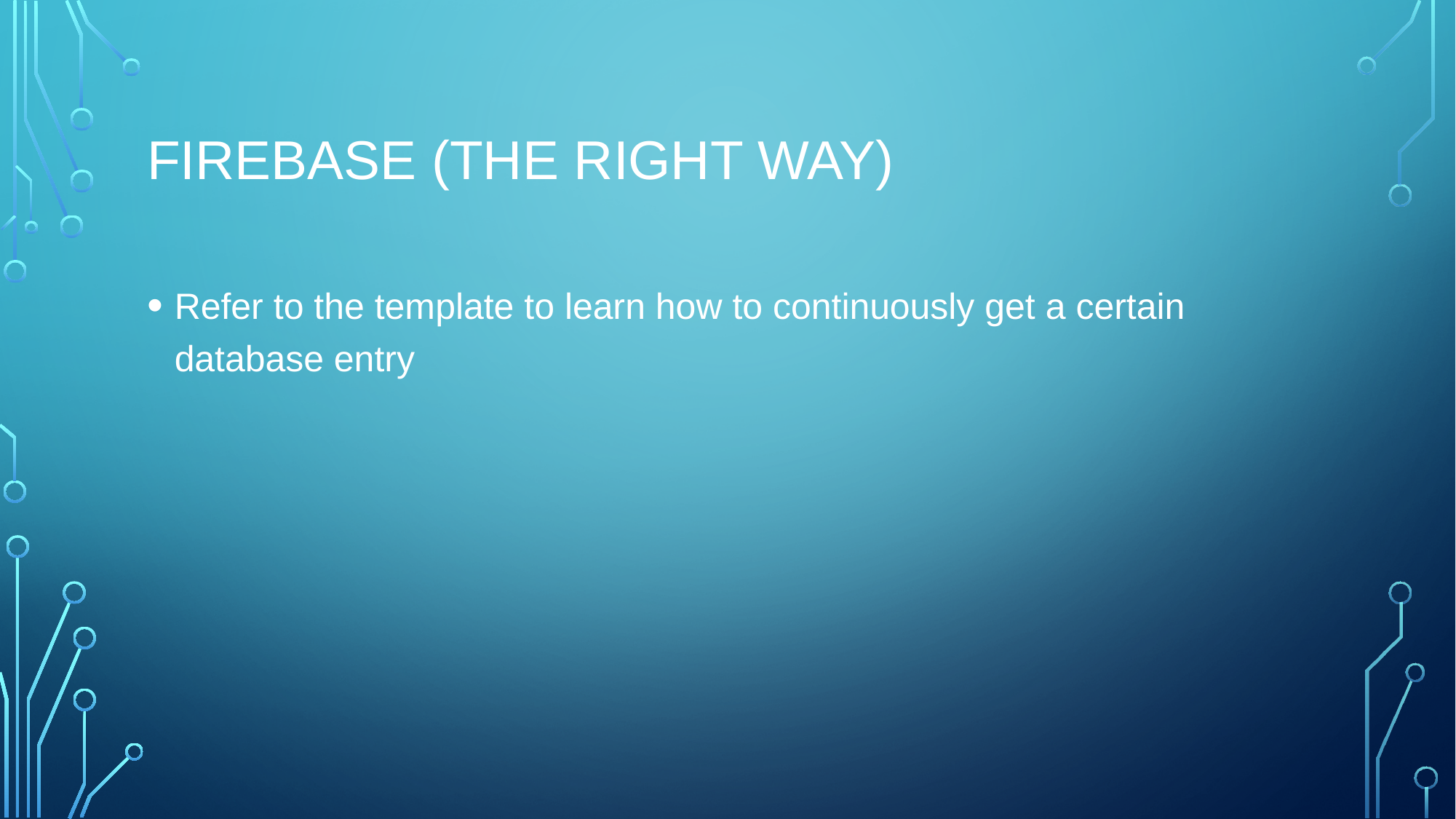

# FIREBASE (THE RIGHT WAY)
Refer to the template to learn how to continuously get a certain database entry